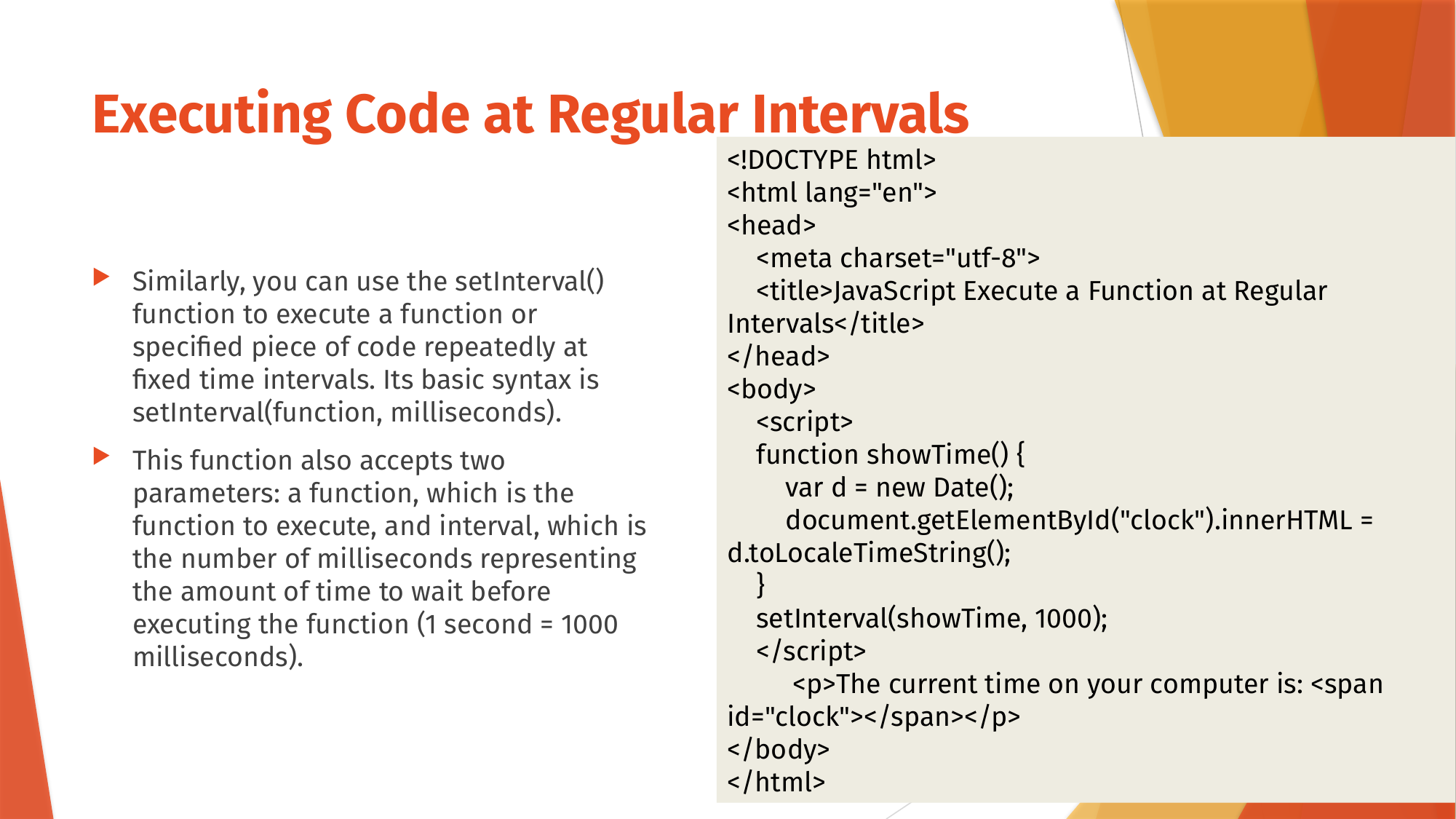

# Executing Code at Regular Intervals
<!DOCTYPE html>
<html lang="en">
<head>
    <meta charset="utf-8">
    <title>JavaScript Execute a Function at Regular Intervals</title>
</head>
<body>
    <script>
    function showTime() {
        var d = new Date();
        document.getElementById("clock").innerHTML = d.toLocaleTimeString();
    }
    setInterval(showTime, 1000);
    </script>
         <p>The current time on your computer is: <span id="clock"></span></p>
</body>
</html>
Similarly, you can use the setInterval() function to execute a function or specified piece of code repeatedly at fixed time intervals. Its basic syntax is setInterval(function, milliseconds).
This function also accepts two parameters: a function, which is the function to execute, and interval, which is the number of milliseconds representing the amount of time to wait before executing the function (1 second = 1000 milliseconds).